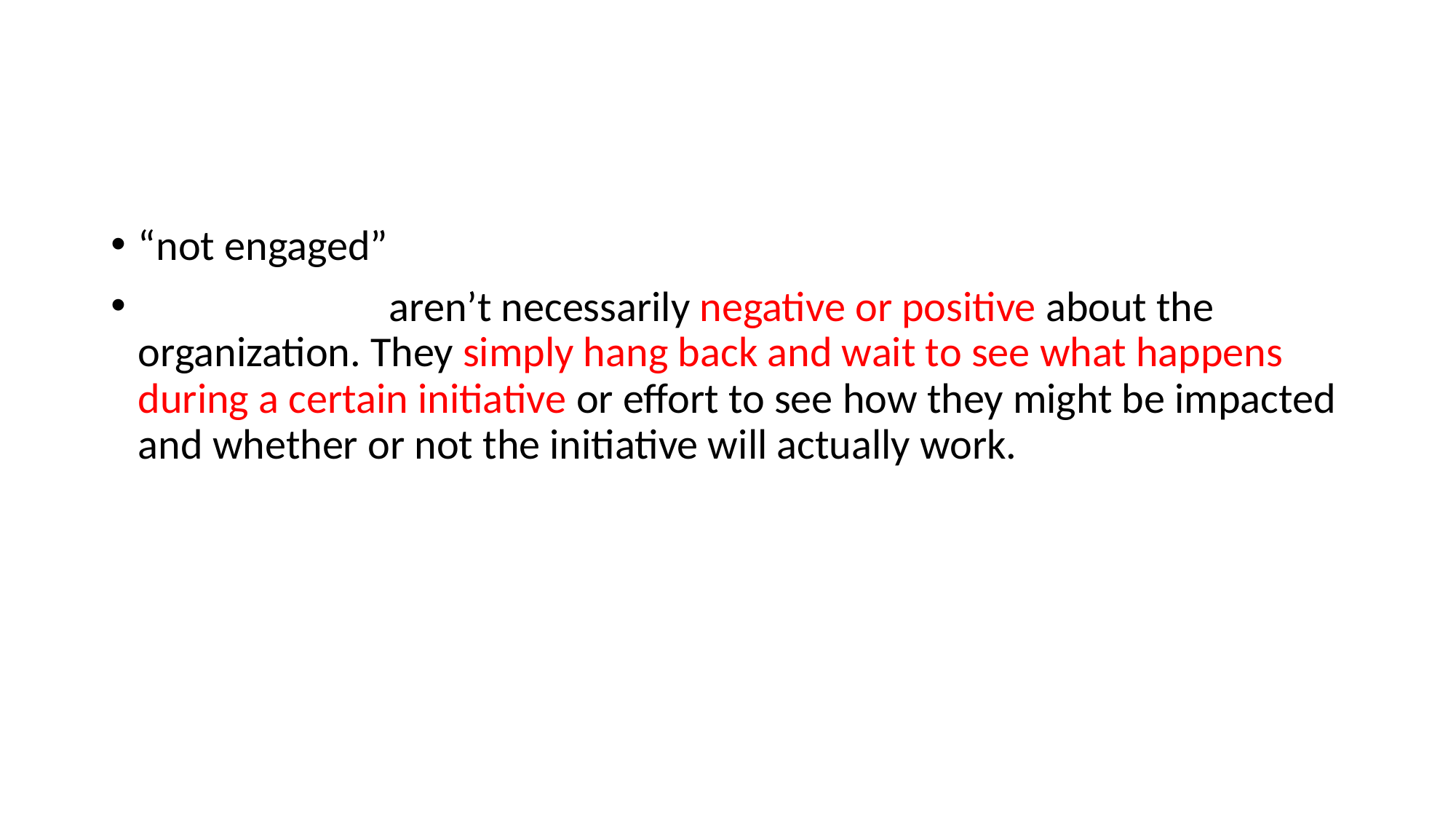

#
“not engaged”
                          aren’t necessarily negative or positive about the organization. They simply hang back and wait to see what happens during a certain initiative or effort to see how they might be impacted and whether or not the initiative will actually work.